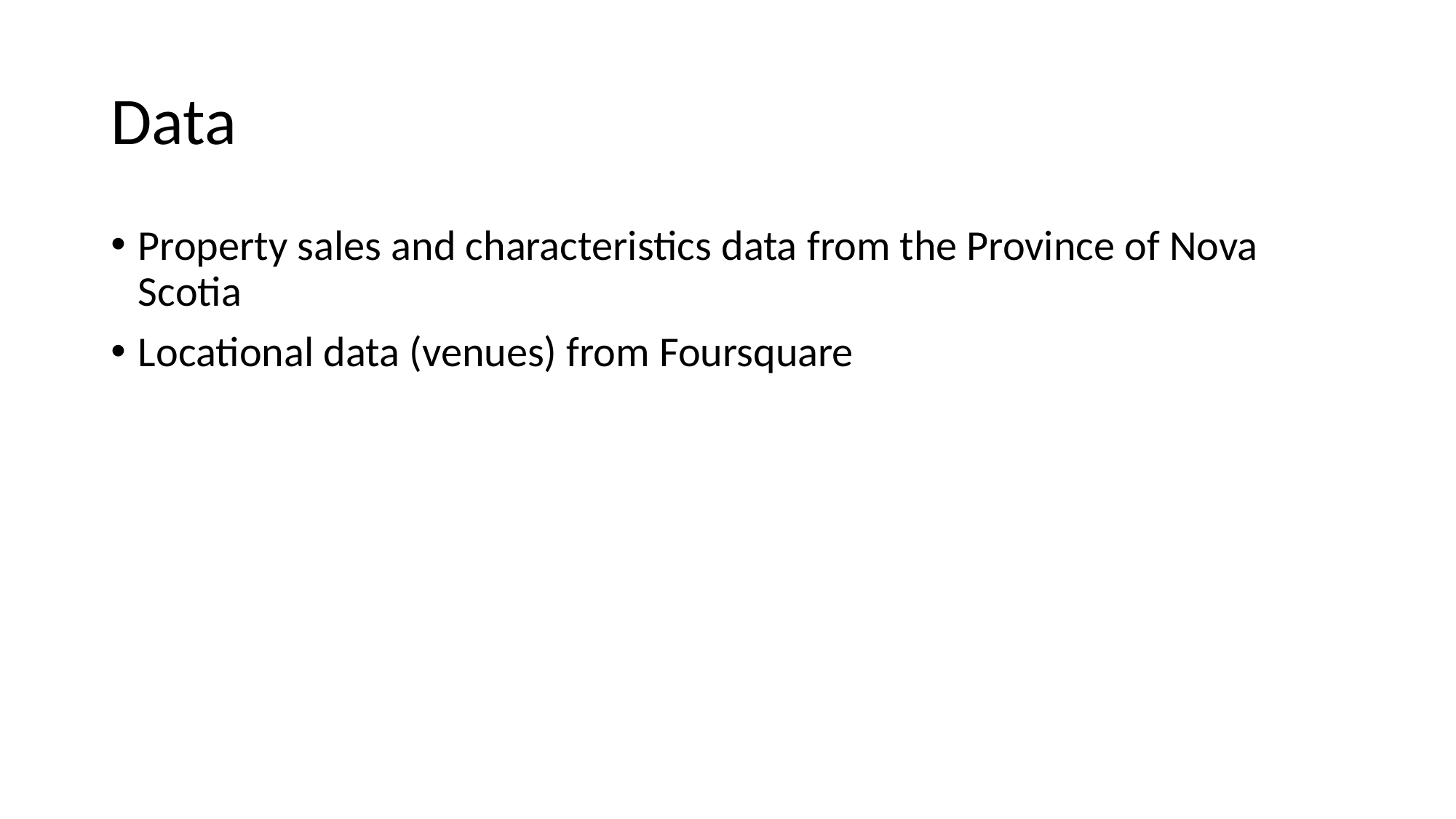

# Data
Property sales and characteristics data from the Province of Nova Scotia
Locational data (venues) from Foursquare